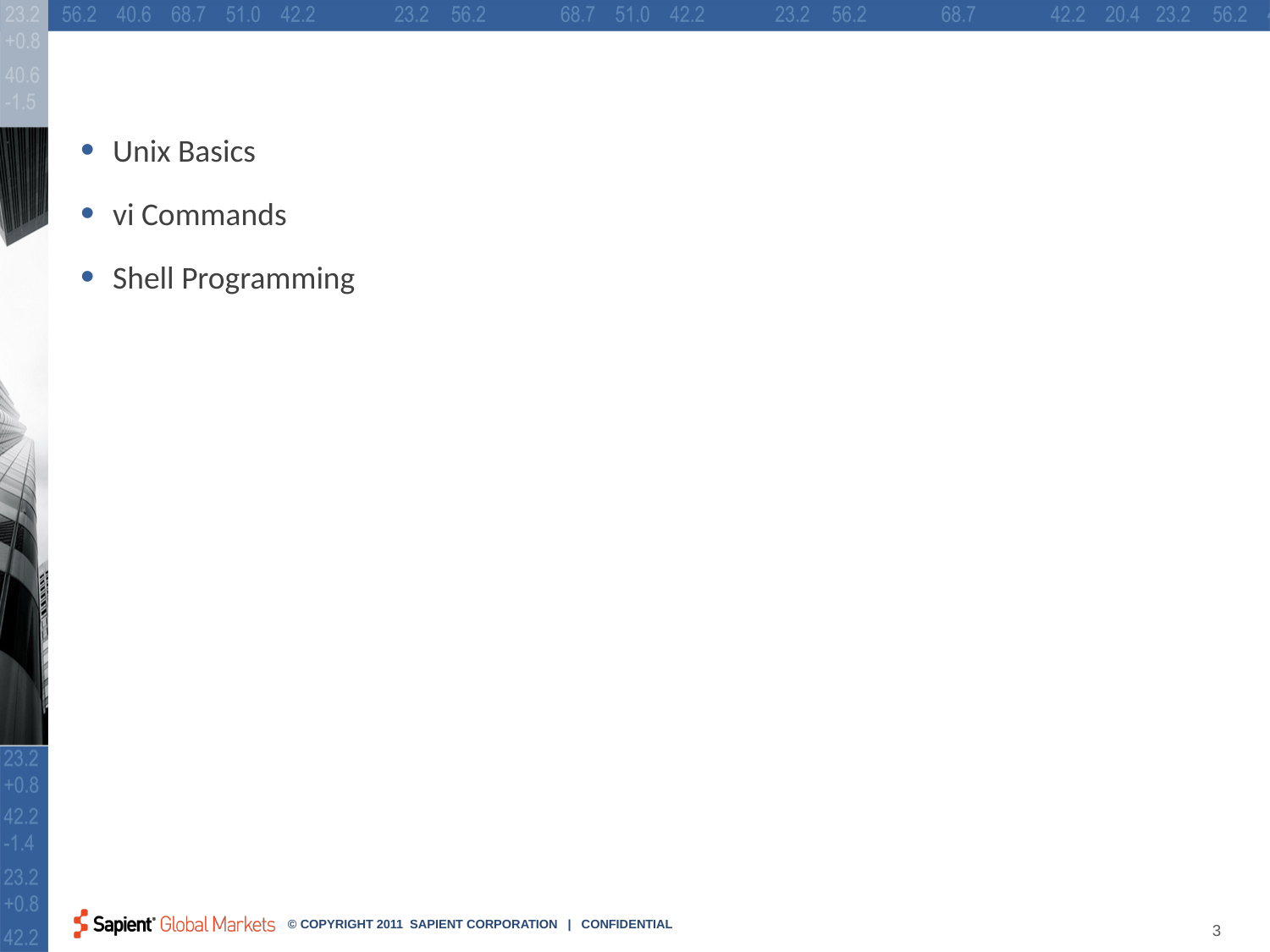

# Agenda
Unix Basics

vi Commands

Shell Programming